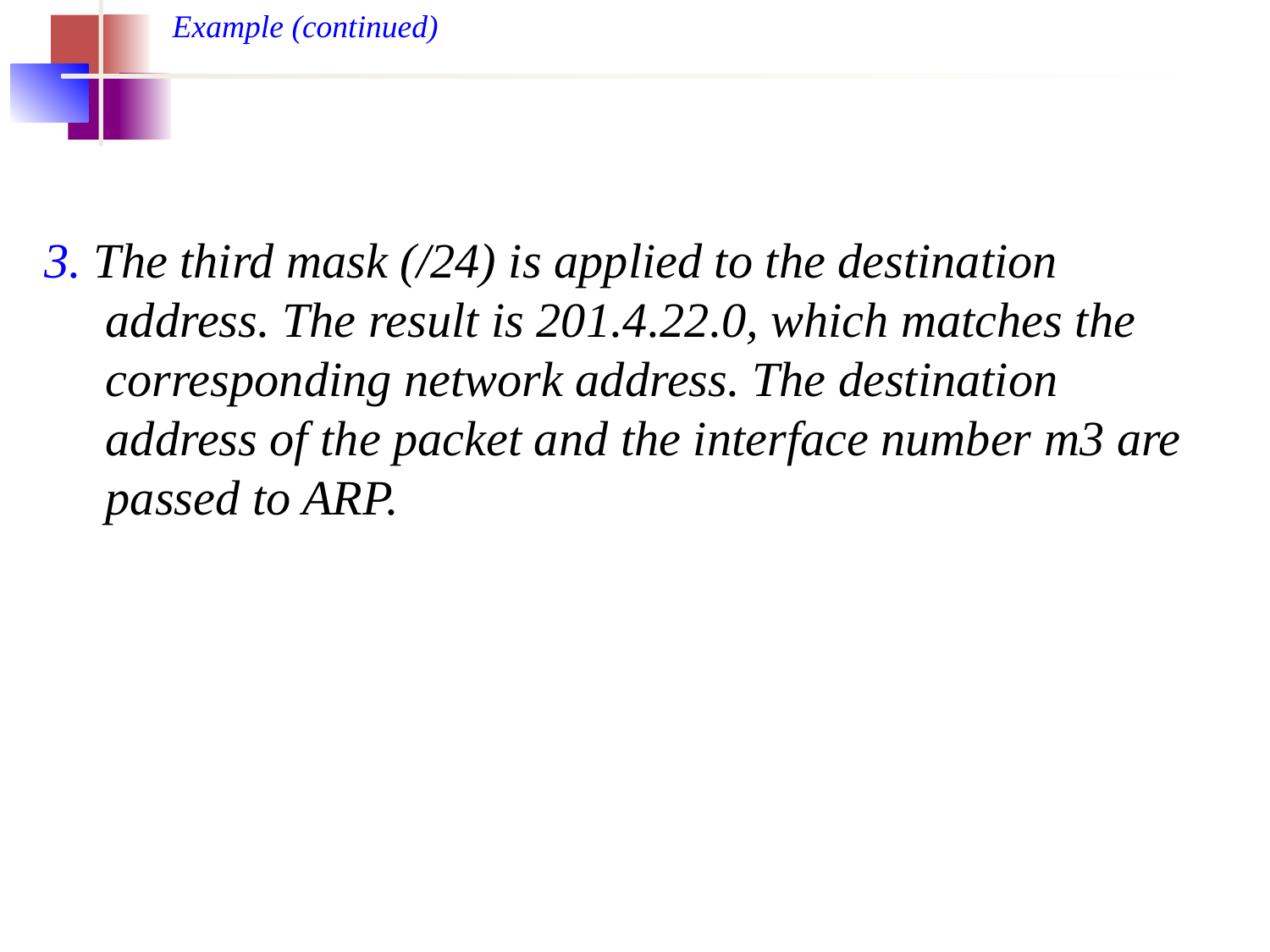

Example (continued)

3. The third mask (/24) is applied to the destination
     address. The result is 201.4.22.0, which matches the
     corresponding network address. The destination
     address of the packet and the interface number m3 are
     passed to ARP.